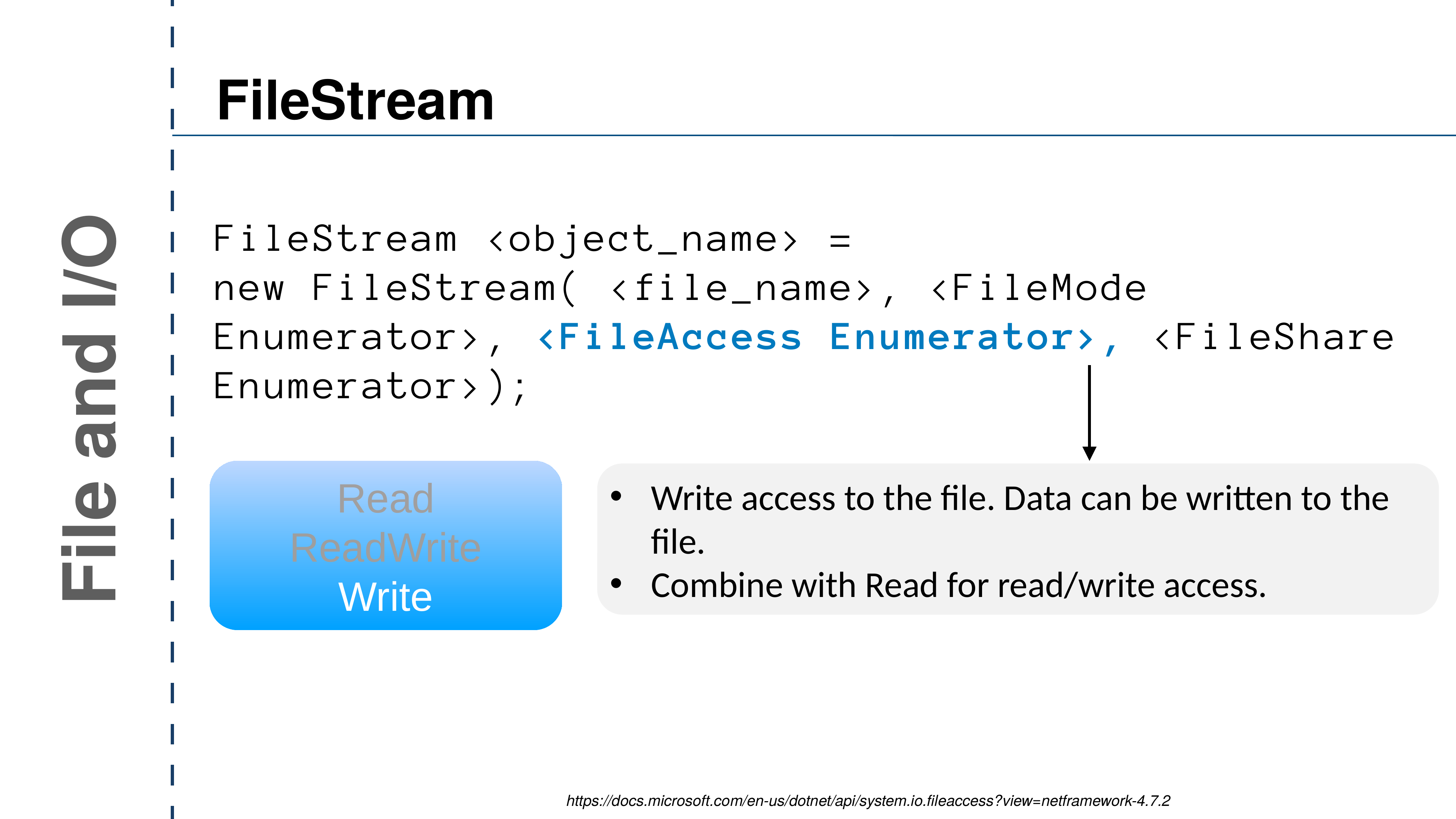

FileStream

FileStream <object_name> =
new FileStream( <file_name>, <FileMode Enumerator>, <FileAccess Enumerator>, <FileShare Enumerator>);
File and I/O
Read
ReadWrite
Write

Write access to the file. Data can be written to the file.
Combine with Read for read/write access.
https://docs.microsoft.com/en-us/dotnet/api/system.io.fileaccess?view=netframework-4.7.2